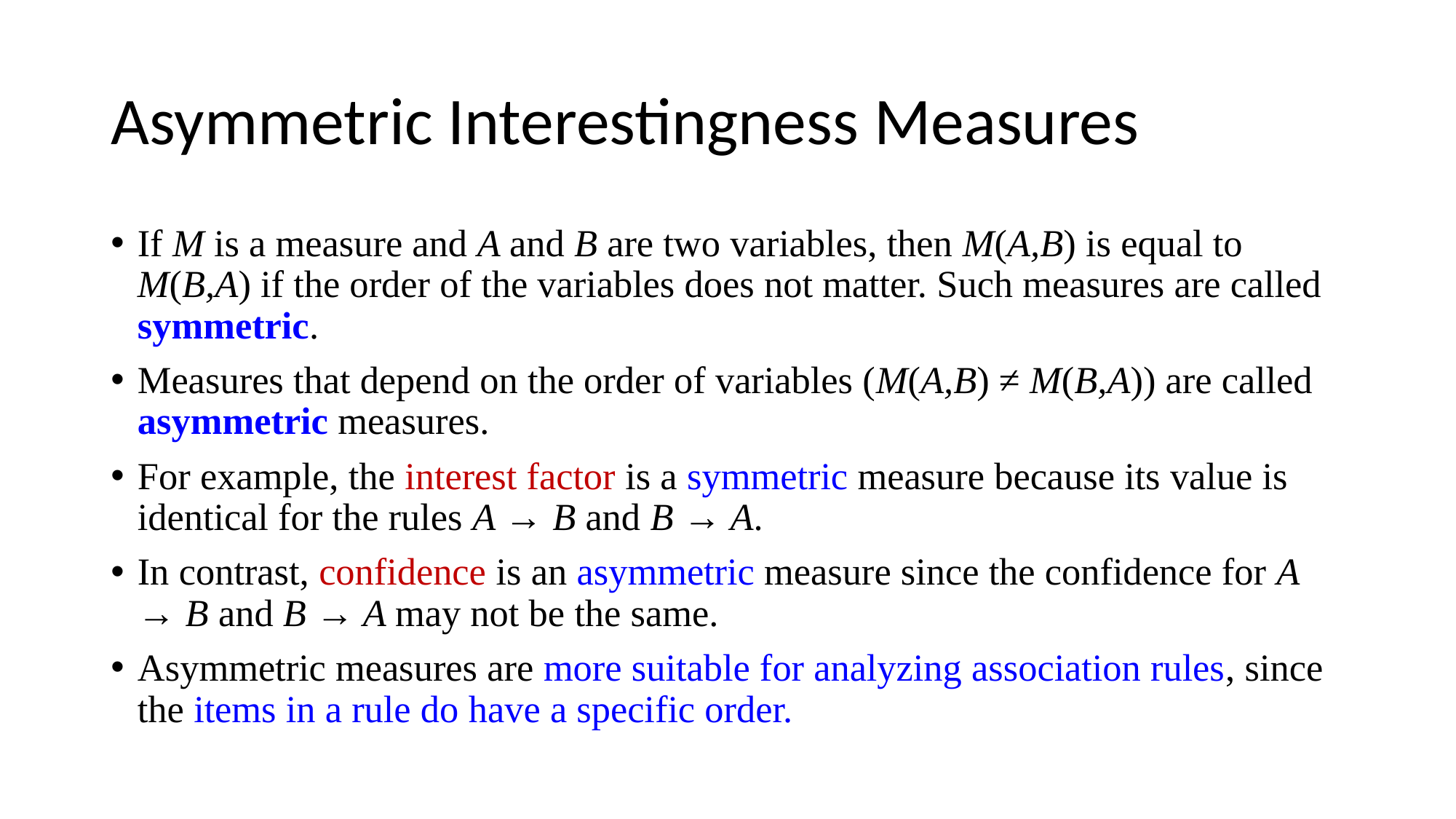

# Asymmetric Interestingness Measures
If M is a measure and A and B are two variables, then M(A,B) is equal to M(B,A) if the order of the variables does not matter. Such measures are called symmetric.
Measures that depend on the order of variables (M(A,B) ≠ M(B,A)) are called asymmetric measures.
For example, the interest factor is a symmetric measure because its value is identical for the rules A → B and B → A.
In contrast, confidence is an asymmetric measure since the confidence for A → B and B → A may not be the same.
Asymmetric measures are more suitable for analyzing association rules, since the items in a rule do have a specific order.